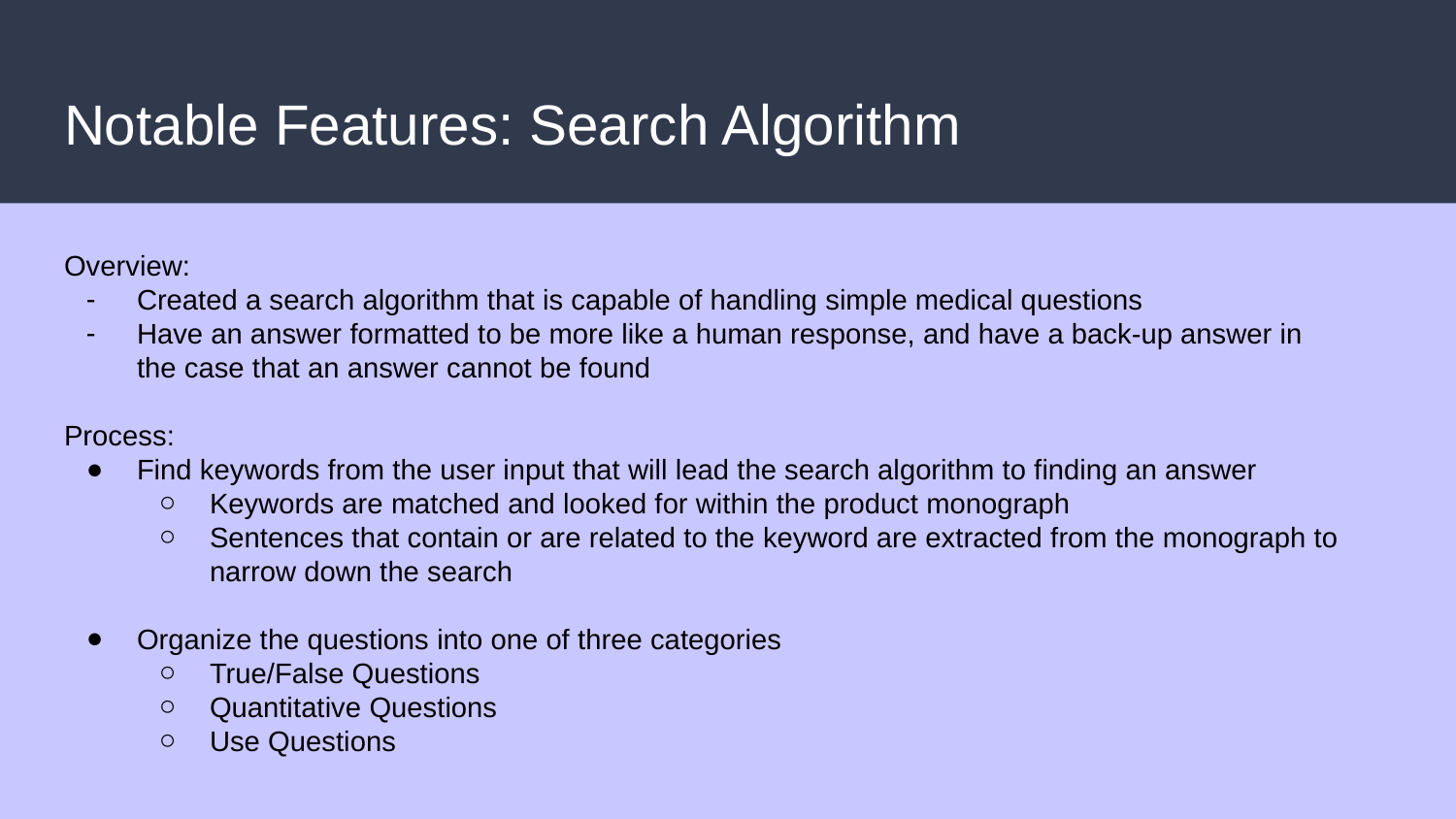

# Notable Features: Search Algorithm
Overview:
Created a search algorithm that is capable of handling simple medical questions
Have an answer formatted to be more like a human response, and have a back-up answer in the case that an answer cannot be found

Process:
Find keywords from the user input that will lead the search algorithm to finding an answer
Keywords are matched and looked for within the product monograph
Sentences that contain or are related to the keyword are extracted from the monograph to narrow down the search

Organize the questions into one of three categories
True/False Questions
Quantitative Questions
Use Questions